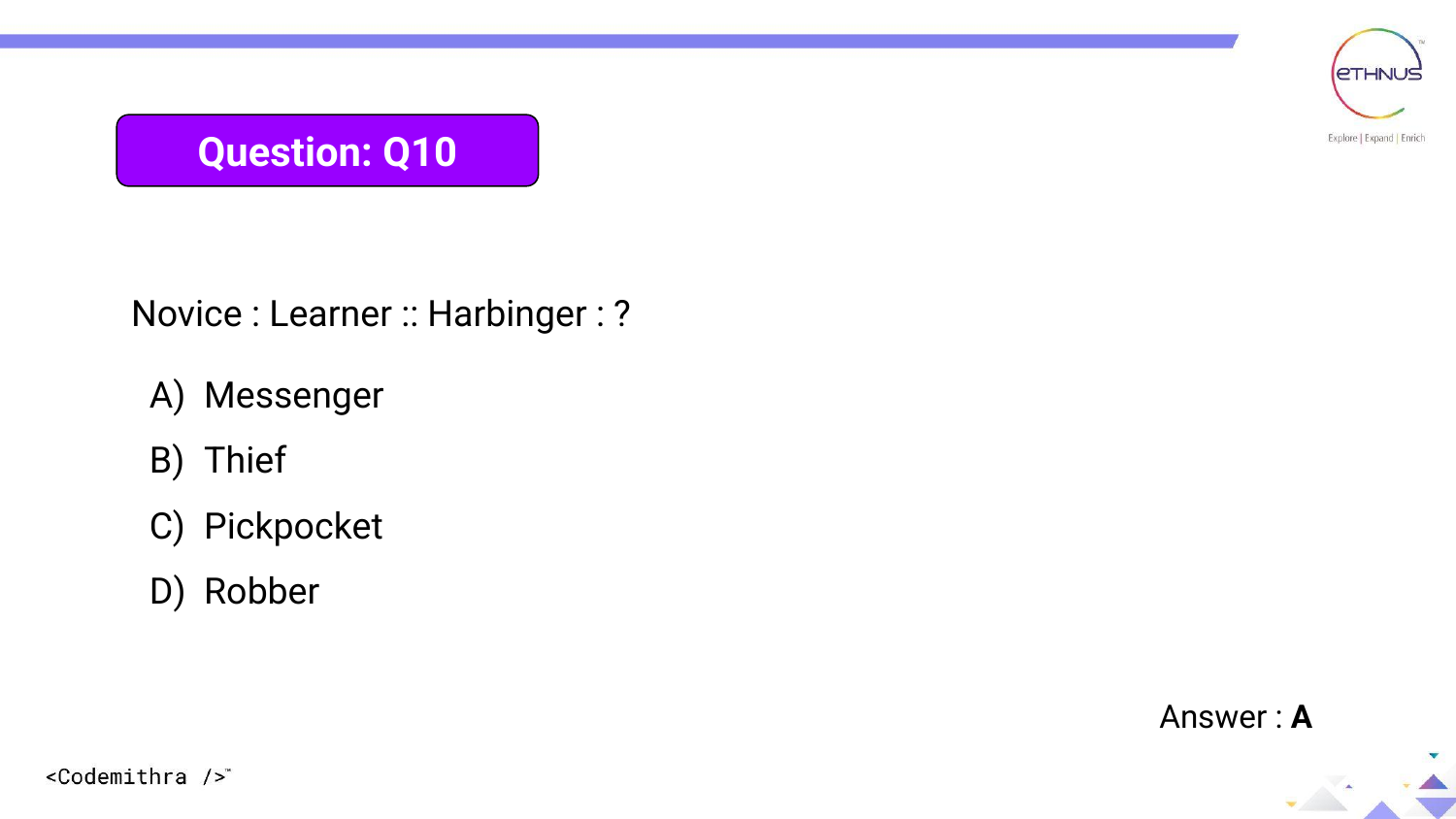

Question: Q10
Novice : Learner :: Harbinger : ?
Messenger
Thief
Pickpocket
Robber
Answer : A